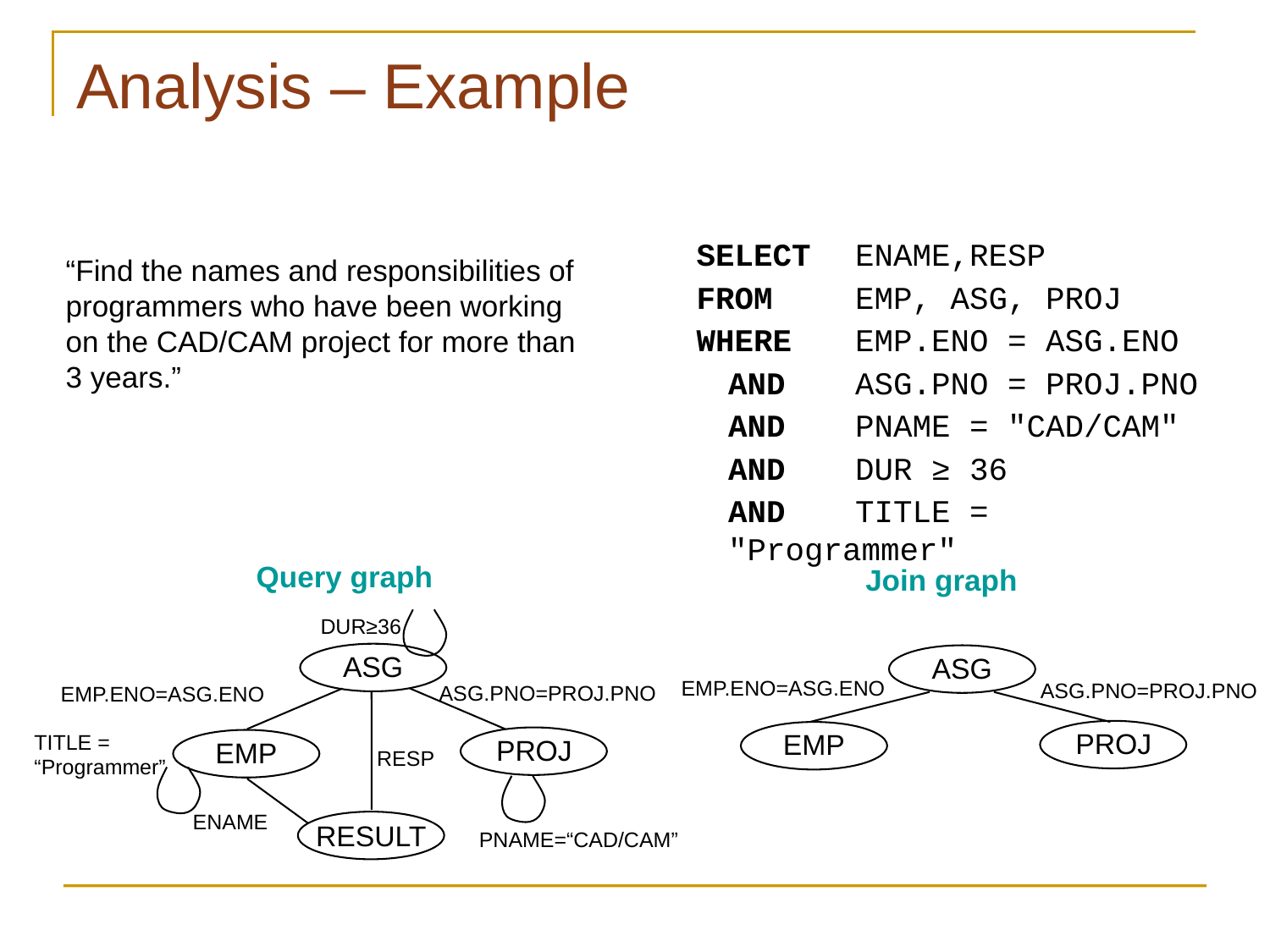

# Analysis – Example
SELECT	ENAME,RESP
FROM	EMP, ASG, PROJ
WHERE	EMP.ENO = ASG.ENO
	AND 	ASG.PNO = PROJ.PNO
	AND	PNAME = "CAD/CAM"
	AND	DUR ≥ 36
	AND	TITLE = "Programmer"
“Find the names and responsibilities of programmers who have been working on the CAD/CAM project for more than 3 years.”
Query graph
Join graph
DUR≥36

ASG

ASG
EMP.ENO=ASG.ENO
ASG.PNO=PROJ.PNO
ASG.PNO=PROJ.PNO
EMP.ENO=ASG.ENO

PROJ

EMP
TITLE =
“Programmer”

PROJ

EMP
RESP

ENAME

RESULT
PNAME=“CAD/CAM”